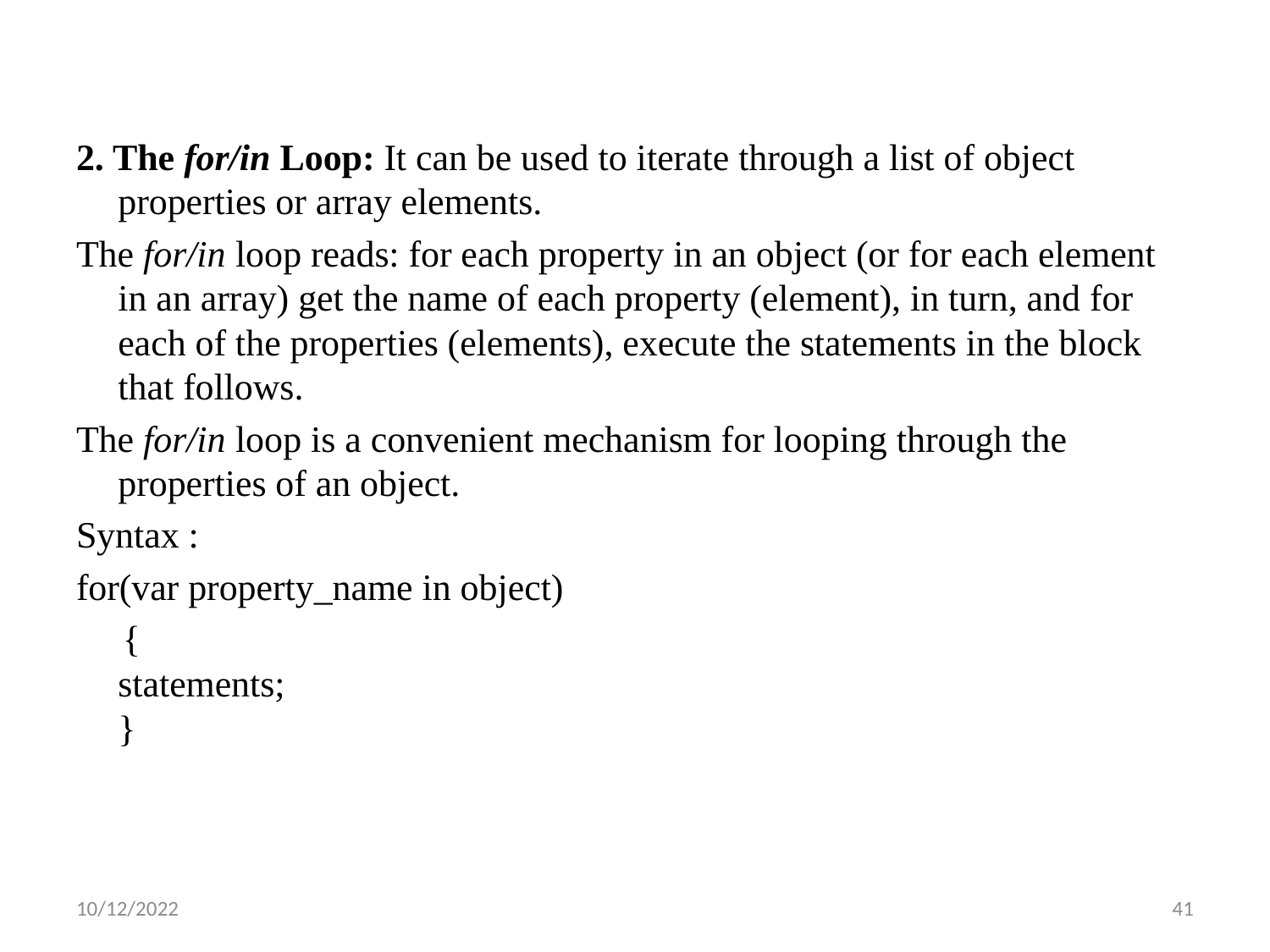

#
2. The for/in Loop: It can be used to iterate through a list of object properties or array elements.
The for/in loop reads: for each property in an object (or for each element in an array) get the name of each property (element), in turn, and for each of the properties (elements), execute the statements in the block that follows.
The for/in loop is a convenient mechanism for looping through the properties of an object.
Syntax :
for(var property_name in object)
     {
statements;
}
10/12/2022
41